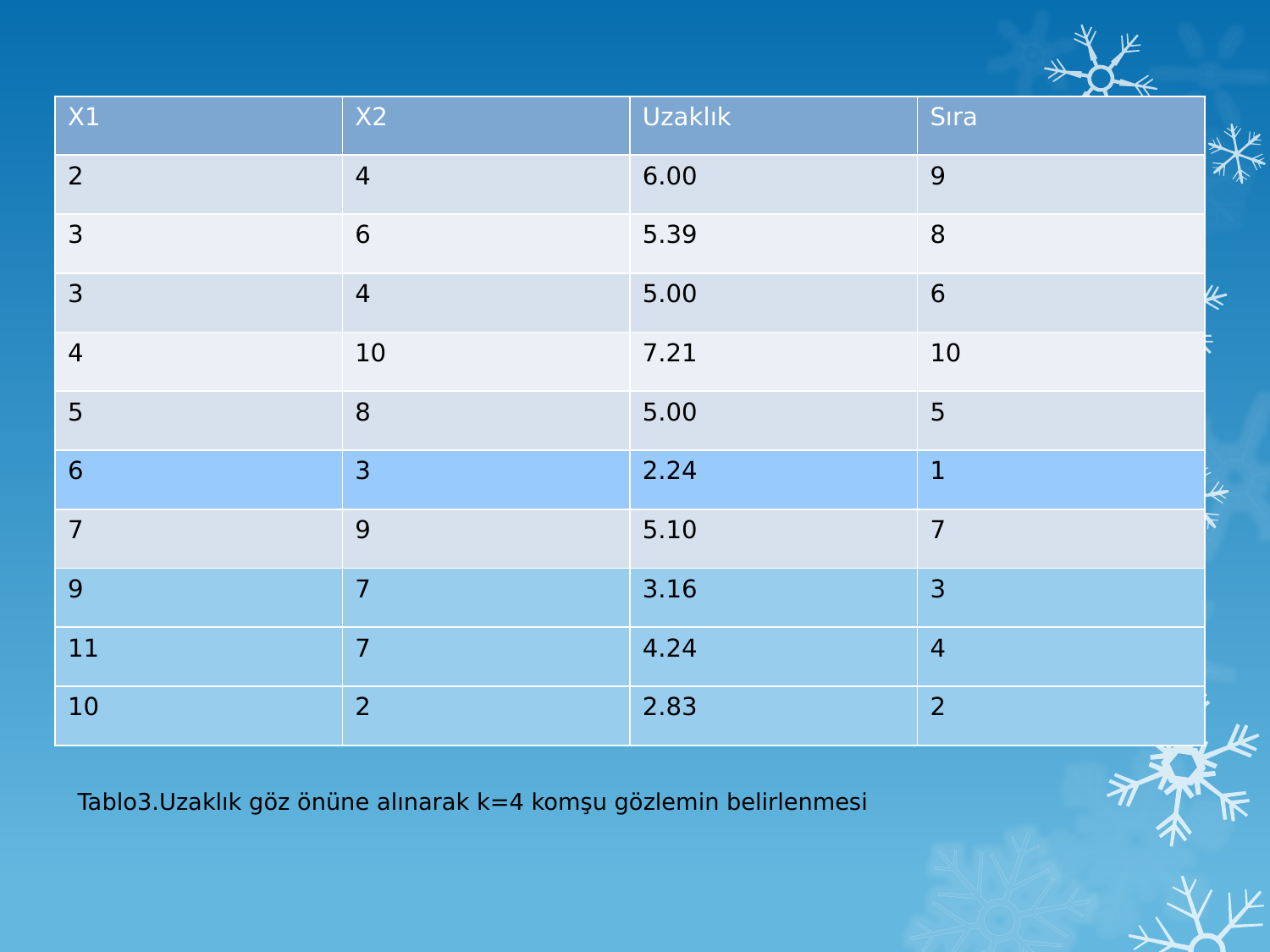

| X1 | X2 | Uzaklık | Sıra |
| --- | --- | --- | --- |
| 2 | 4 | 6.00 | 9 |
| 3 | 6 | 5.39 | 8 |
| 3 | 4 | 5.00 | 6 |
| 4 | 10 | 7.21 | 10 |
| 5 | 8 | 5.00 | 5 |
| 6 | 3 | 2.24 | 1 |
| 7 | 9 | 5.10 | 7 |
| 9 | 7 | 3.16 | 3 |
| 11 | 7 | 4.24 | 4 |
| 10 | 2 | 2.83 | 2 |
Tablo3.Uzaklık göz önüne alınarak k=4 komşu gözlemin belirlenmesi